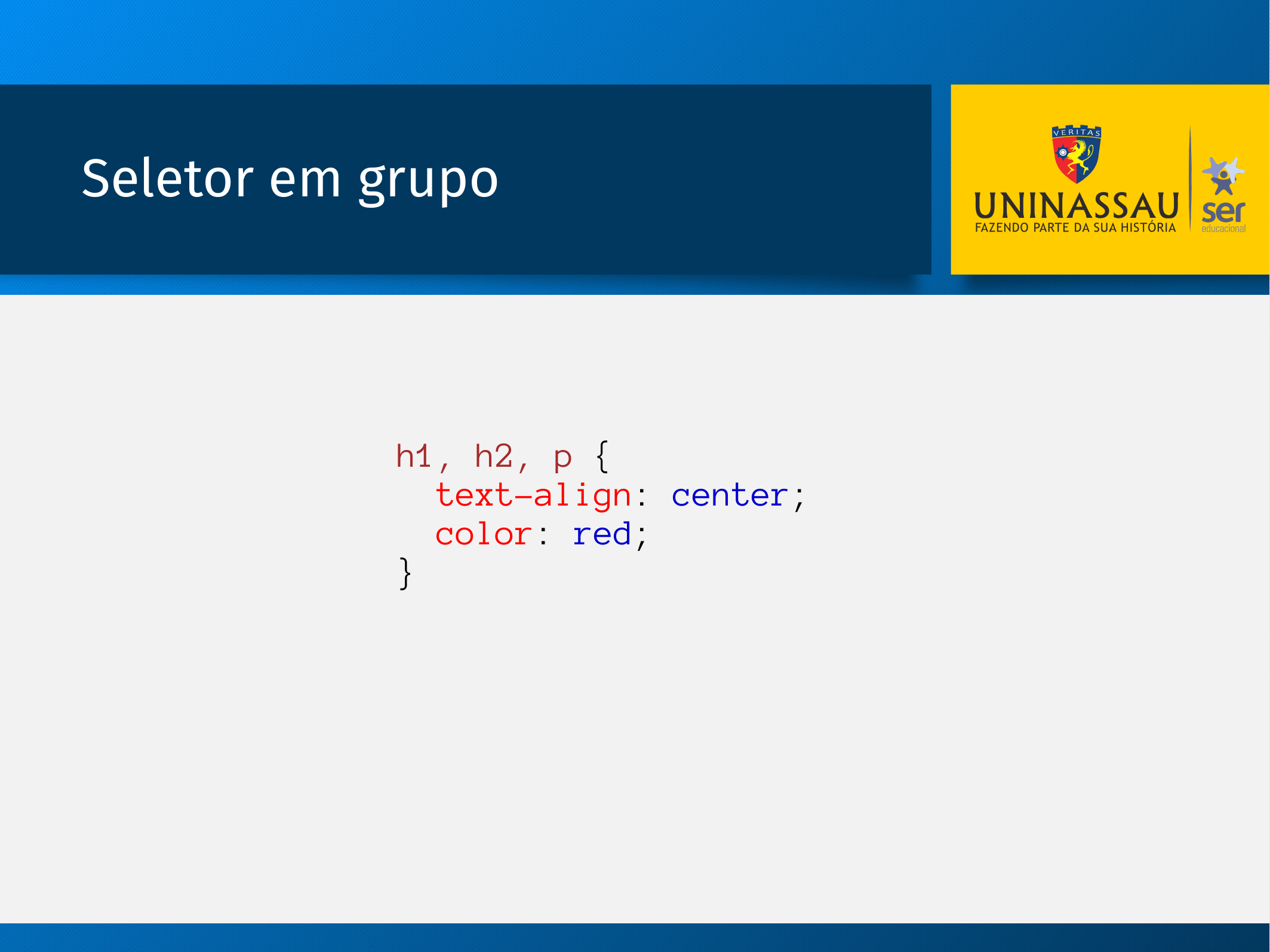

# Seletor em grupo
h1, h2, p {
  text-align: center;
  color: red;
}